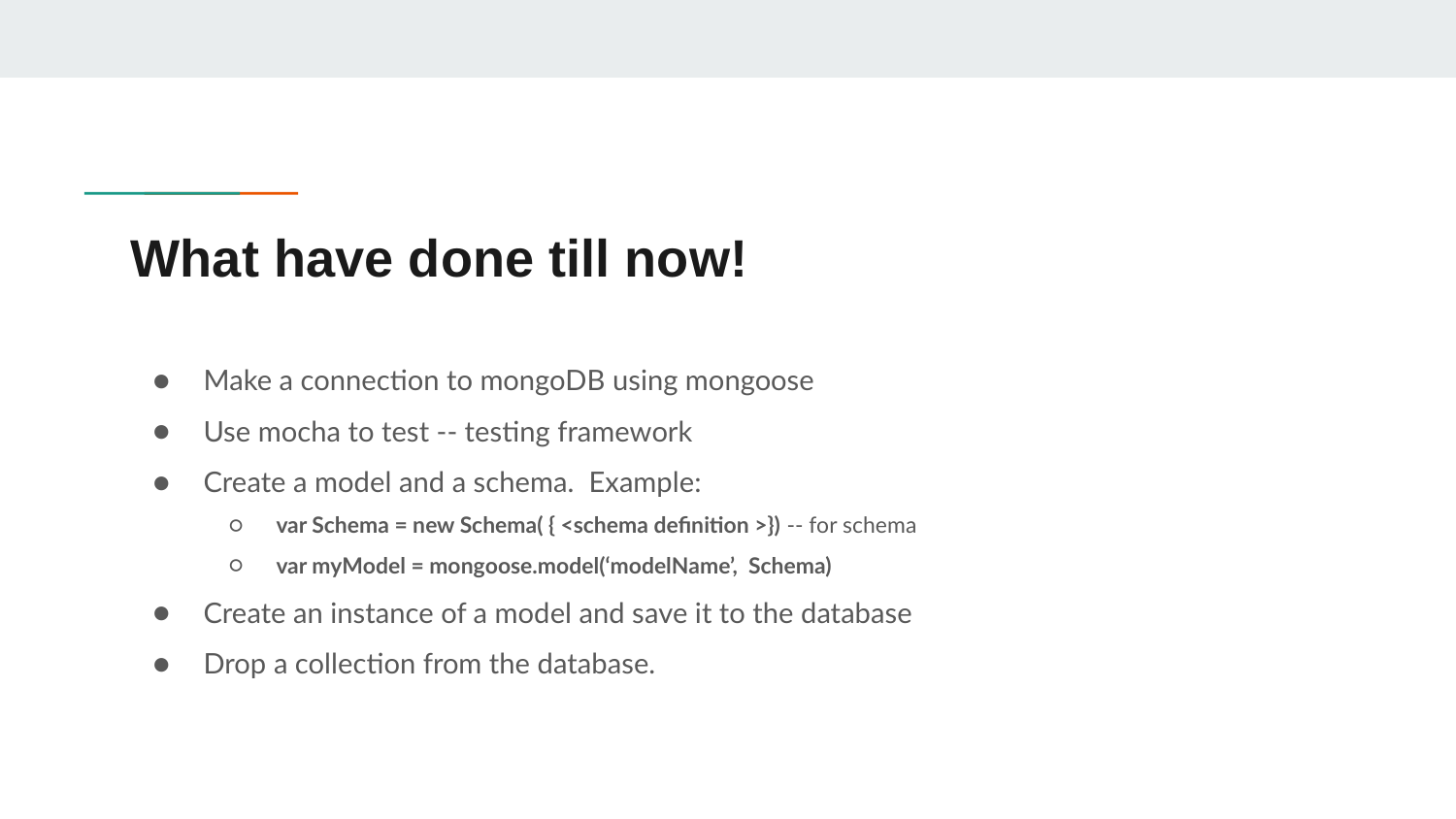

# What have done till now!
Make a connection to mongoDB using mongoose
Use mocha to test -- testing framework
Create a model and a schema.  Example:
var Schema = new Schema( { <schema definition >}) -- for schema
var myModel = mongoose.model(‘modelName’,  Schema)
Create an instance of a model and save it to the database
Drop a collection from the database.